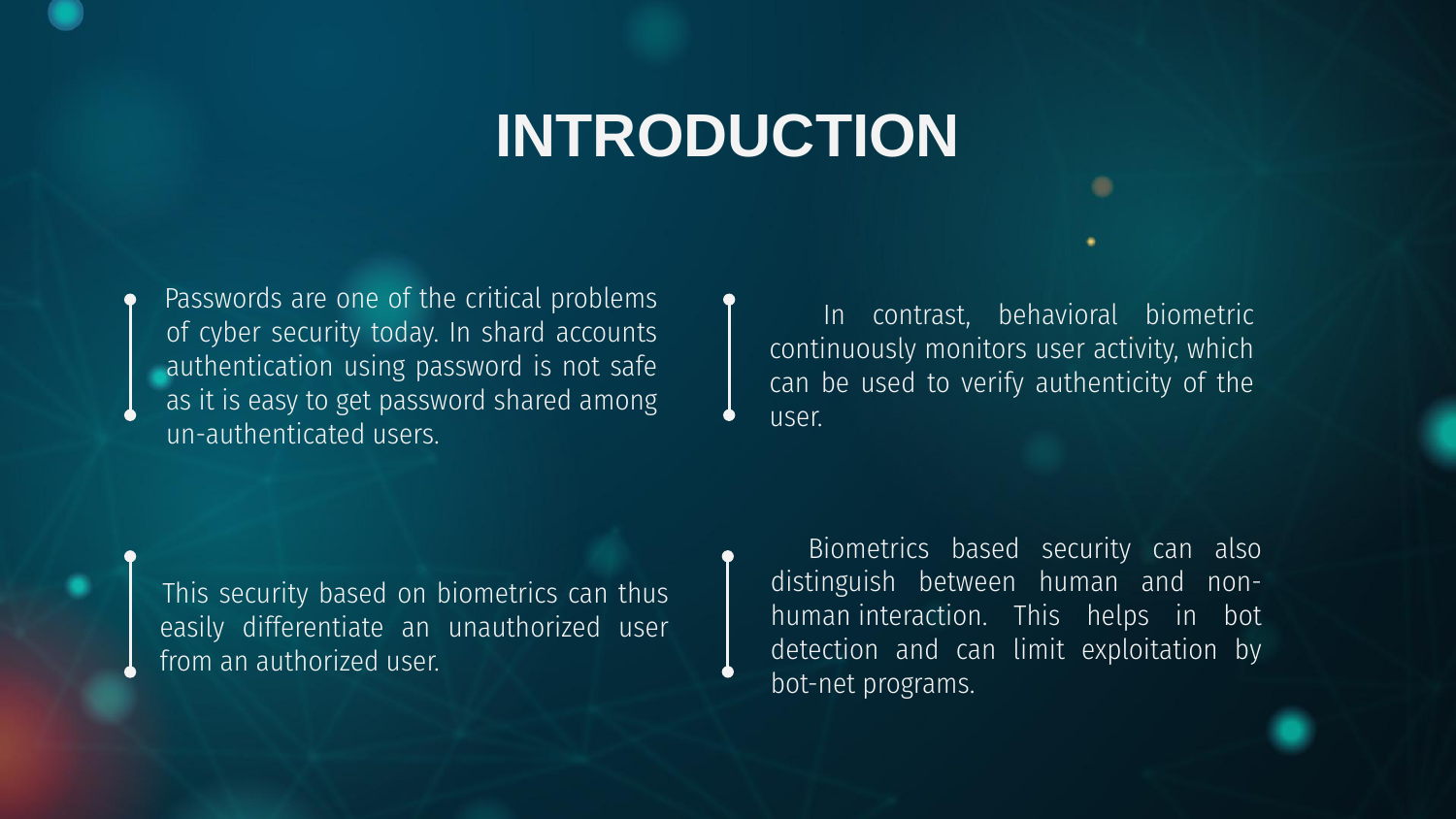

# INTRODUCTION
      Passwords are one of the critical problems of cyber security today. In shard accounts authentication using password is not safe as it is easy to get password shared among un-authenticated users.
      In contrast, behavioral biometric continuously monitors user activity, which can be used to verify authenticity of the user.
      This security based on biometrics can thus easily differentiate an unauthorized user from an authorized user.
      Biometrics based security can also distinguish between human and non-human interaction. This helps in bot detection and can limit exploitation by bot-net programs.